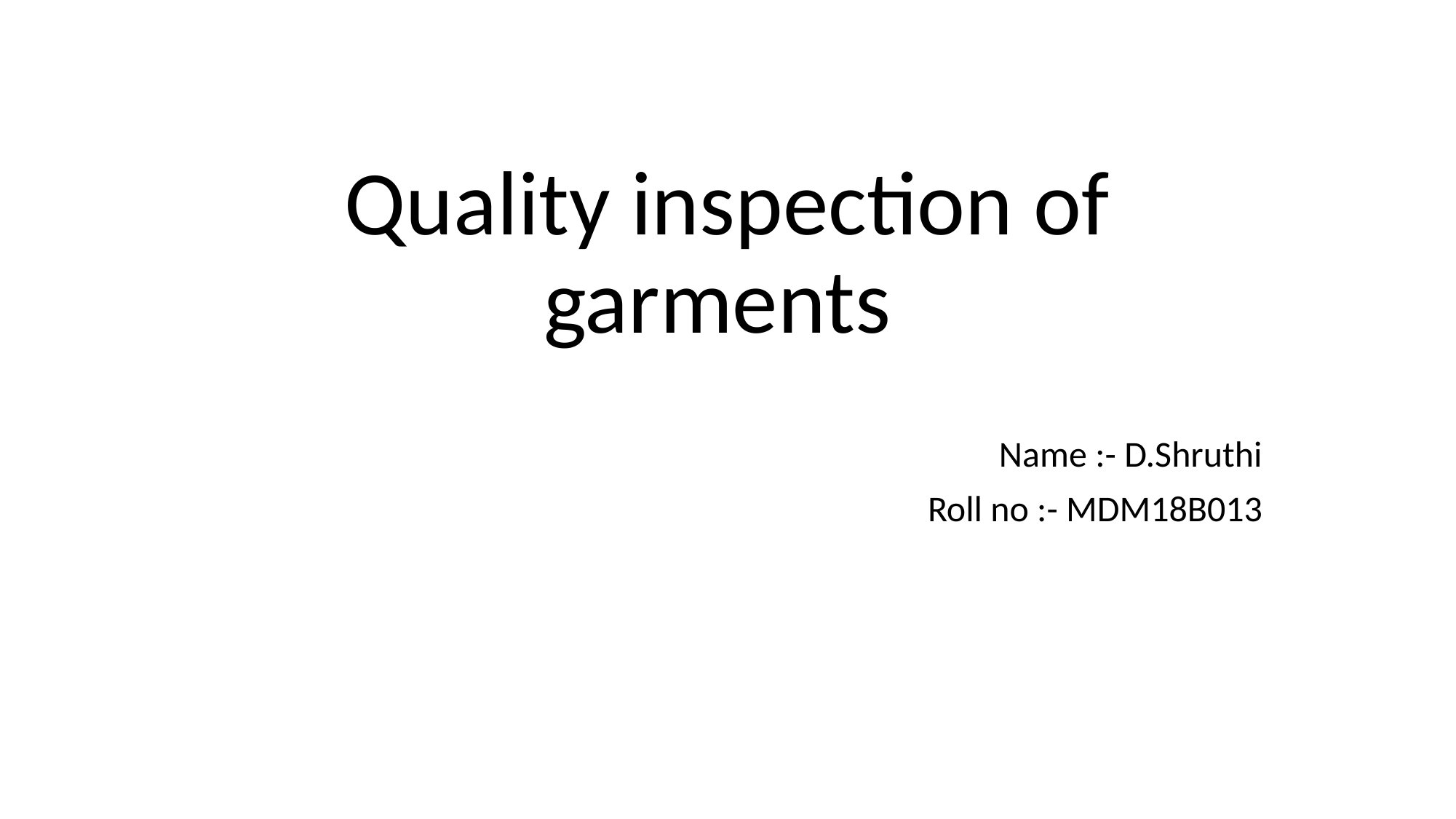

# Quality inspection of garments
Name :- D.Shruthi
Roll no :- MDM18B013